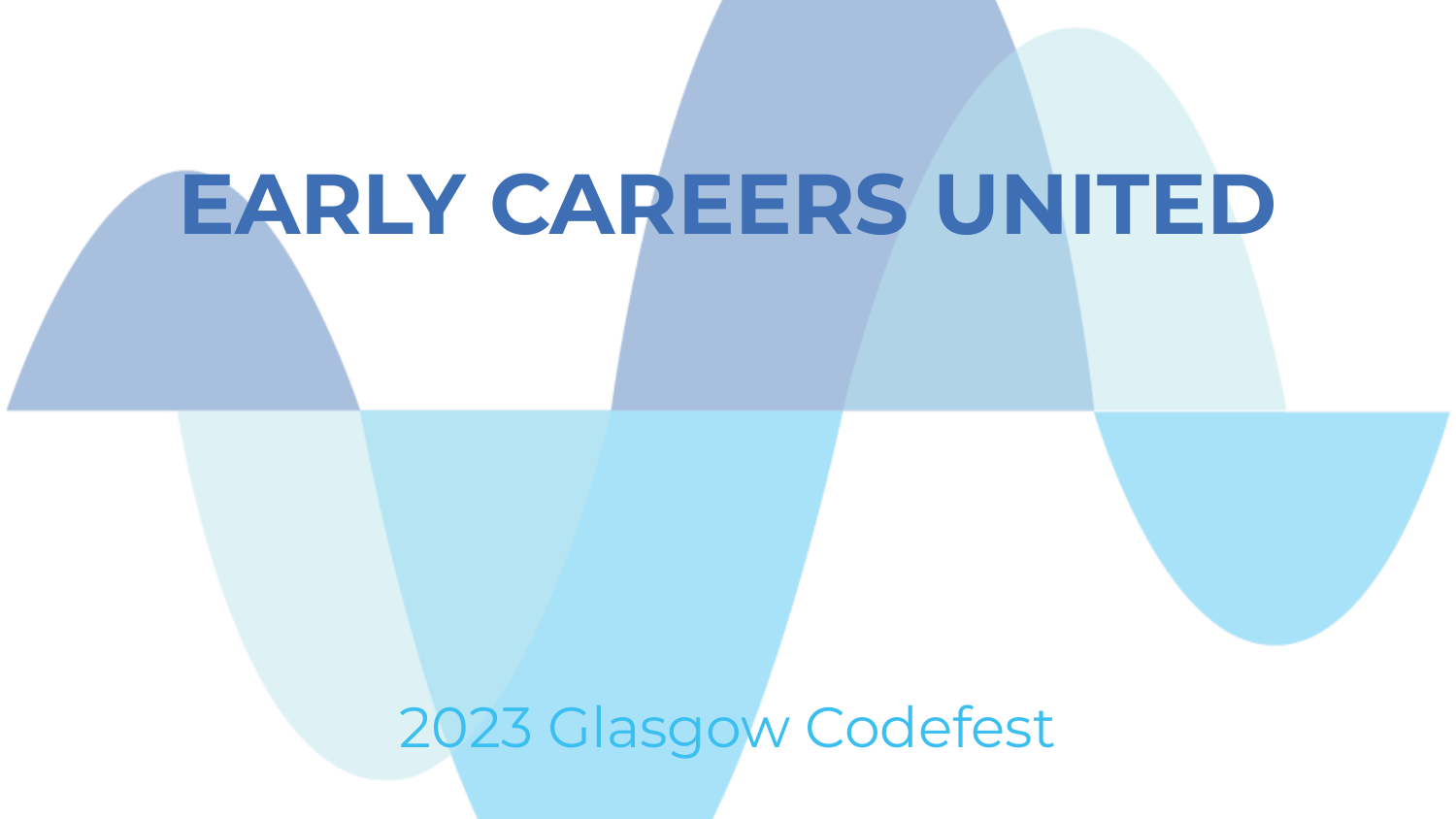

# EARLY CAREERS UNITED
2023 Glasgow Codefest